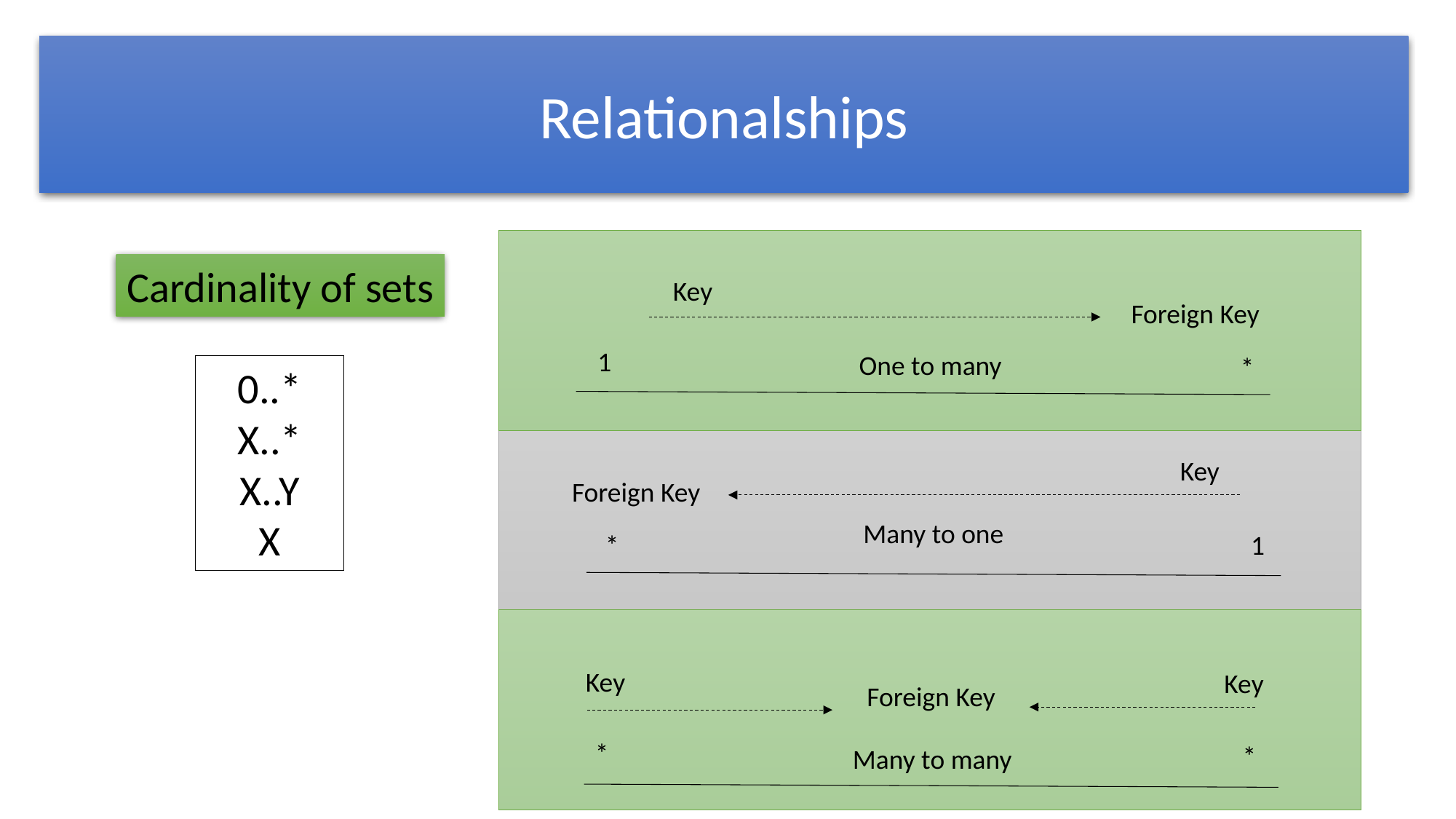

Relationalships

Cardinality of sets
Key
Foreign Key
1
One to many
*
0..*
X..*
X..Y
X

Key
Foreign Key
Many to one
*
1

Key
Key
Foreign Key
*
*
Many to many